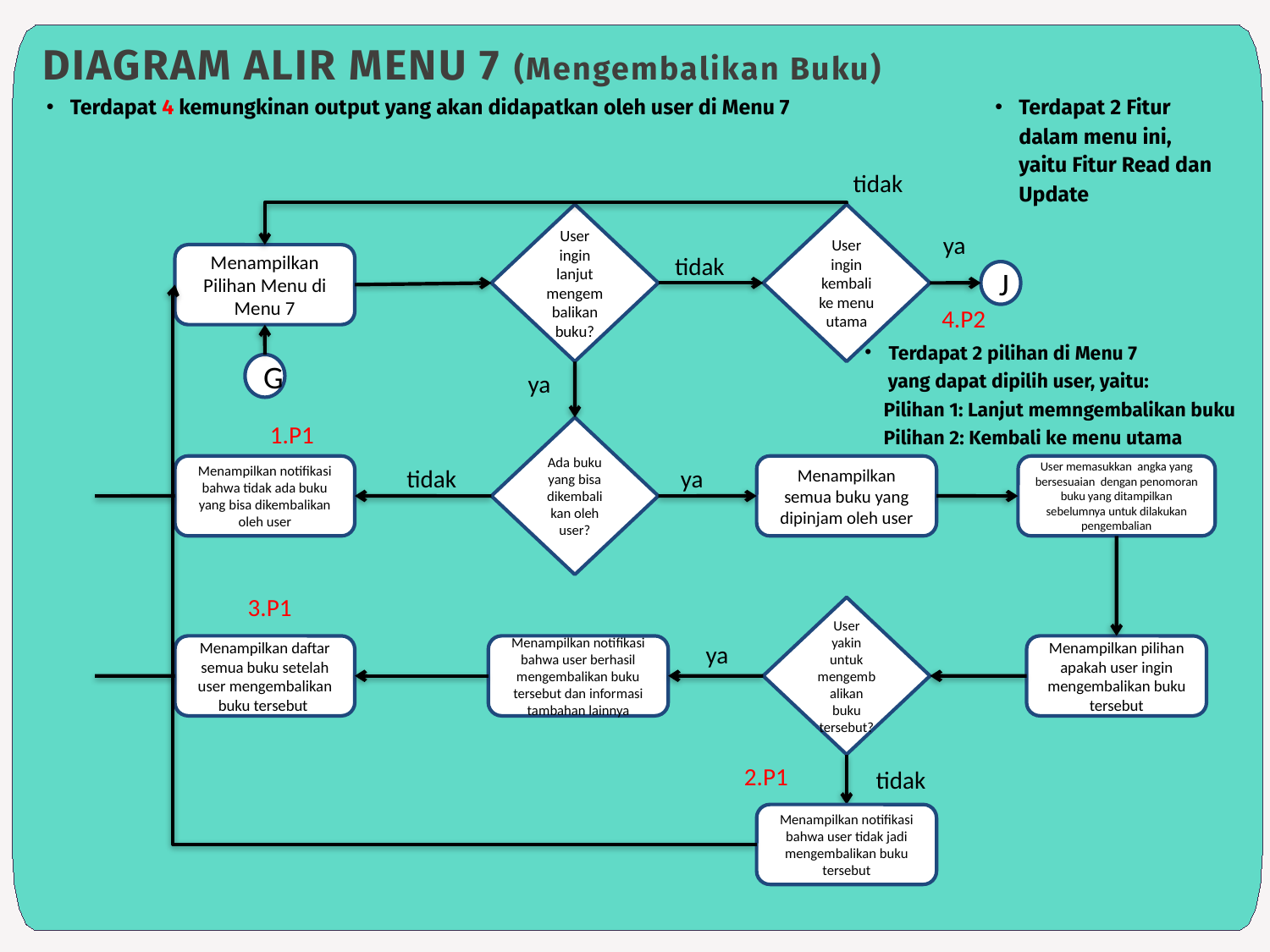

DIAGRAM ALIR MENU 7 (Mengembalikan Buku)
Terdapat 4 kemungkinan output yang akan didapatkan oleh user di Menu 7
Terdapat 2 Fitur dalam menu ini, yaitu Fitur Read dan Update
tidak
User ingin kembali ke menu utama
User ingin lanjut mengembalikan buku?
ya
Menampilkan Pilihan Menu di Menu 7
tidak
J
4.P2

Terdapat 2 pilihan di Menu 7
     yang dapat dipilih user, yaitu:
    Pilihan 1: Lanjut memngembalikan buku
    Pilihan 2: Kembali ke menu utama
G
ya
1.P1
Ada buku yang bisa dikembalikan oleh user?
Menampilkan notifikasi bahwa tidak ada buku yang bisa dikembalikan oleh user
Menampilkan semua buku yang dipinjam oleh user
User memasukkan  angka yang bersesuaian  dengan penomoran buku yang ditampilkan sebelumnya untuk dilakukan pengembalian
tidak
ya
3.P1
User yakin untuk mengembalikan buku tersebut?
ya
Menampilkan daftar semua buku setelah user mengembalikan buku tersebut
Menampilkan notifikasi bahwa user berhasil mengembalikan buku tersebut dan informasi tambahan lainnya
Menampilkan pilihan apakah user ingin mengembalikan buku tersebut
2.P1
tidak
Menampilkan notifikasi bahwa user tidak jadi mengembalikan buku tersebut